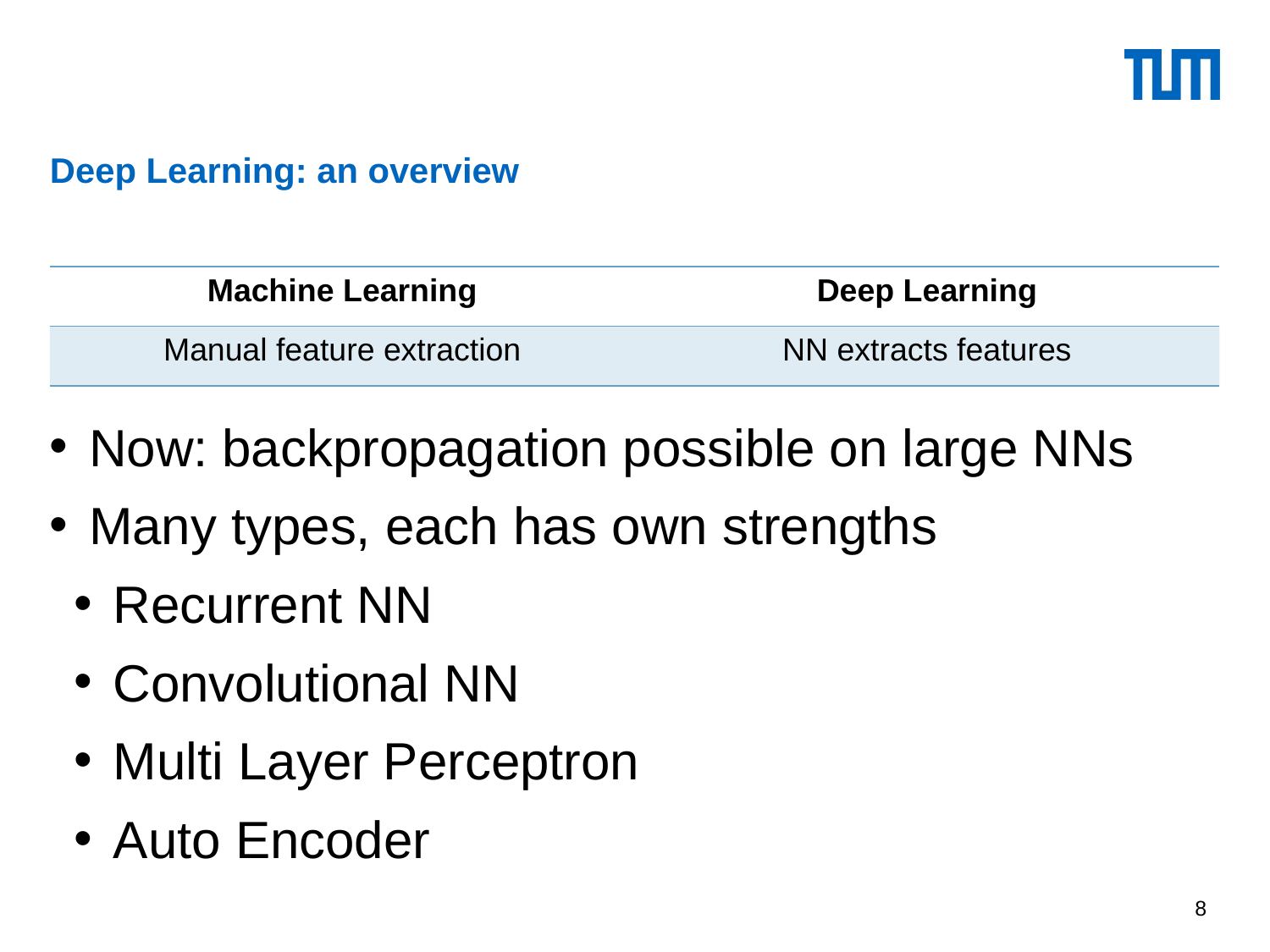

# Deep Learning: an overview

| Machine Learning | Deep Learning |
| --- | --- |
| Manual feature extraction | NN extracts features |
Now: backpropagation possible on large NNs
Many types, each has own strengths
Recurrent NN
Convolutional NN
Multi Layer Perceptron
Auto Encoder
8